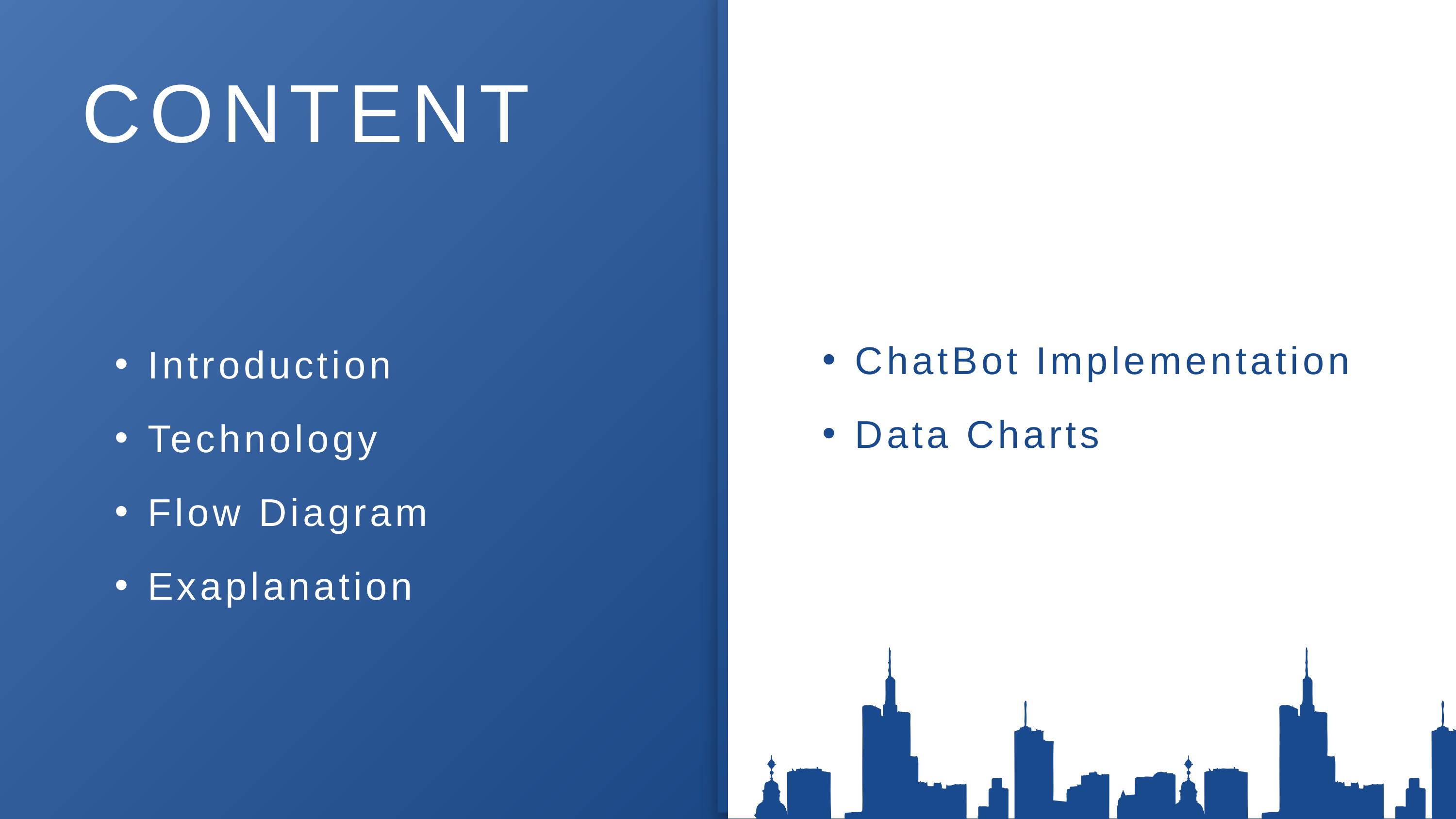

CONTENT
ChatBot Implementation
Data Charts
Introduction
Technology
Flow Diagram
Exaplanation